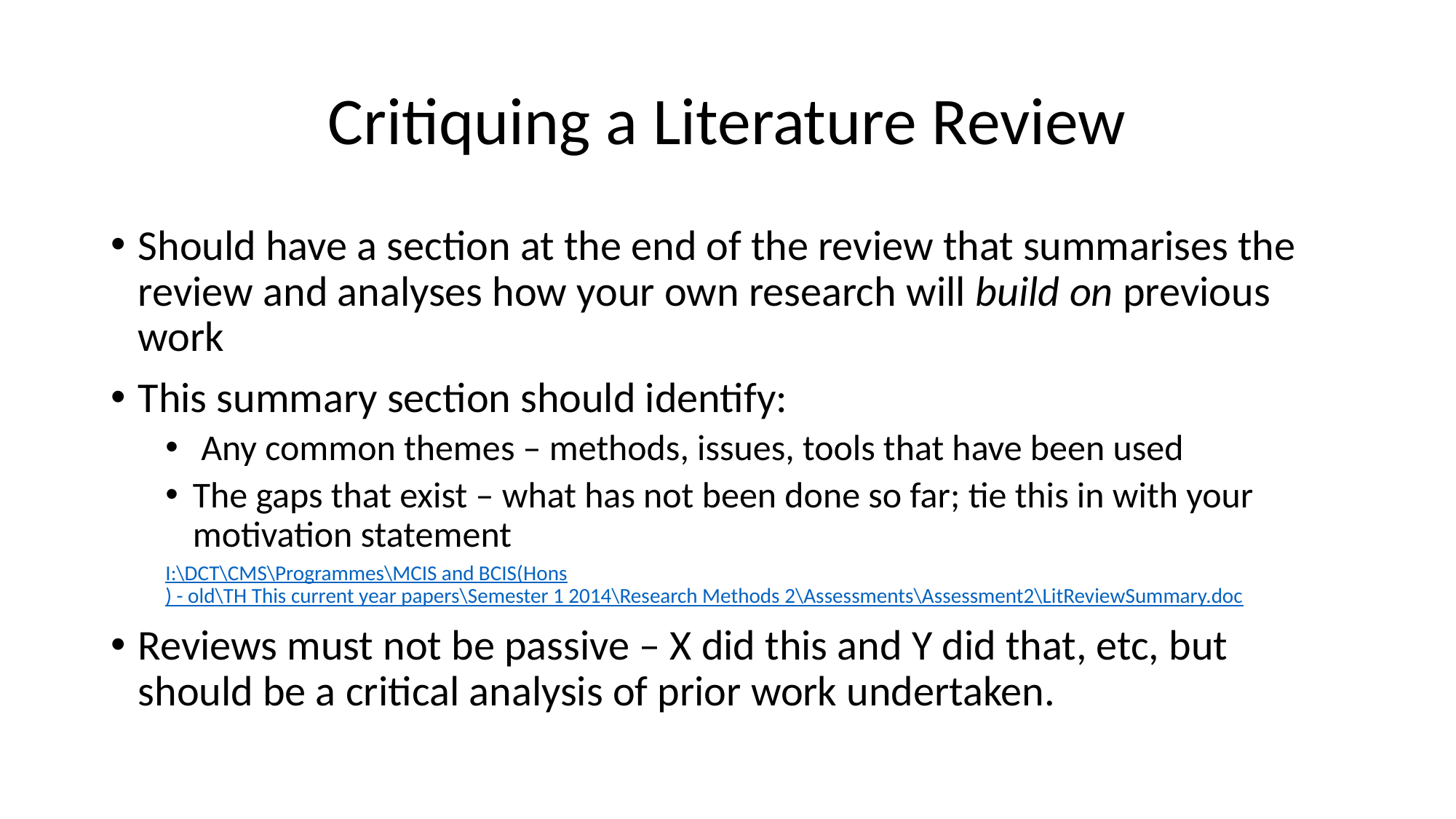

# Critiquing a Literature Review
Should have a section at the end of the review that summarises the review and analyses how your own research will build on previous work
This summary section should identify:
 Any common themes – methods, issues, tools that have been used
The gaps that exist – what has not been done so far; tie this in with your motivation statement
I:\DCT\CMS\Programmes\MCIS and BCIS(Hons) - old\TH This current year papers\Semester 1 2014\Research Methods 2\Assessments\Assessment2\LitReviewSummary.doc
Reviews must not be passive – X did this and Y did that, etc, but should be a critical analysis of prior work undertaken.